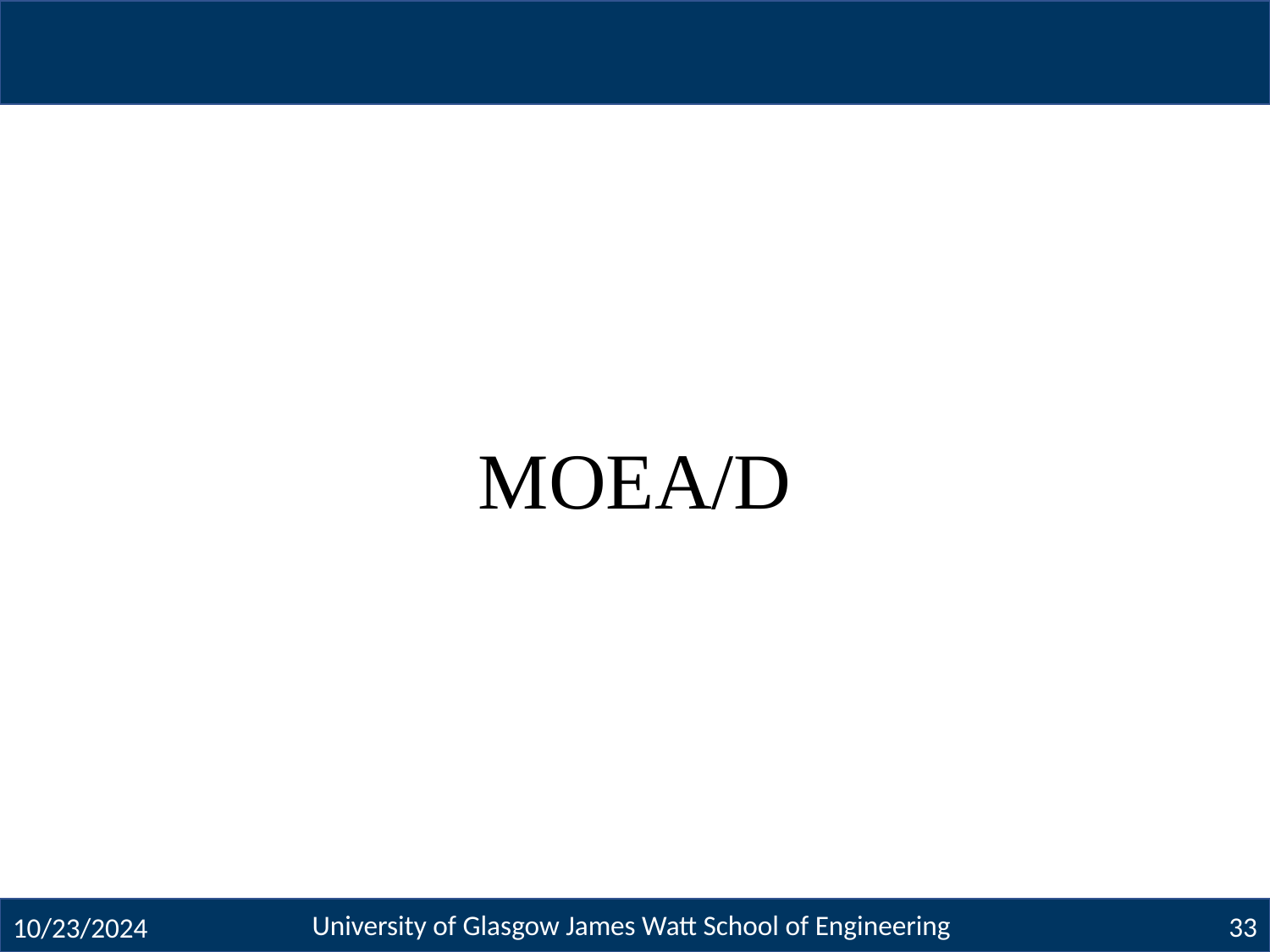

# MOEA/D
University of Glasgow James Watt School of Engineering
33
10/23/2024